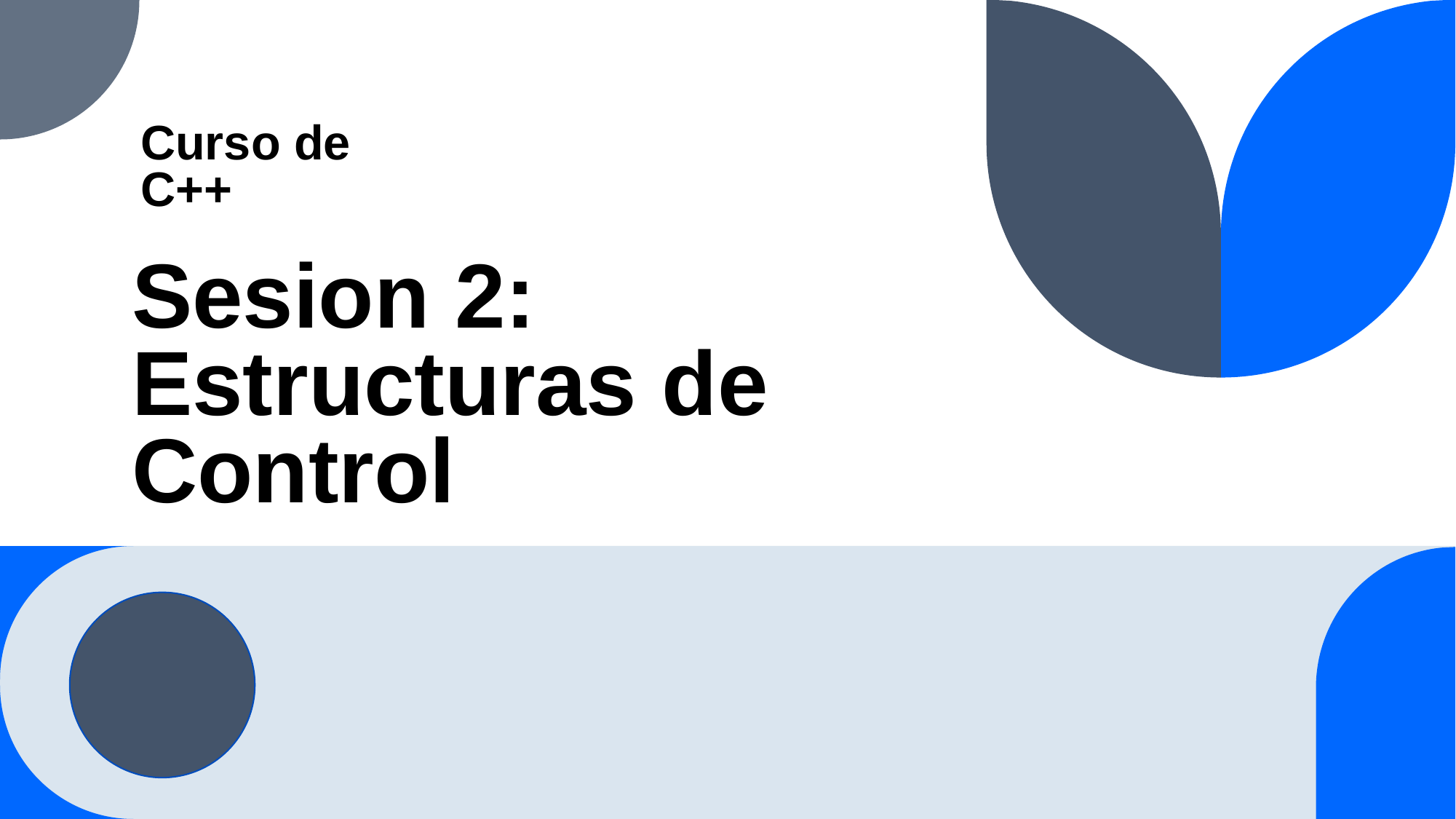

# Curso de C++
Sesion 2: Estructuras de Control